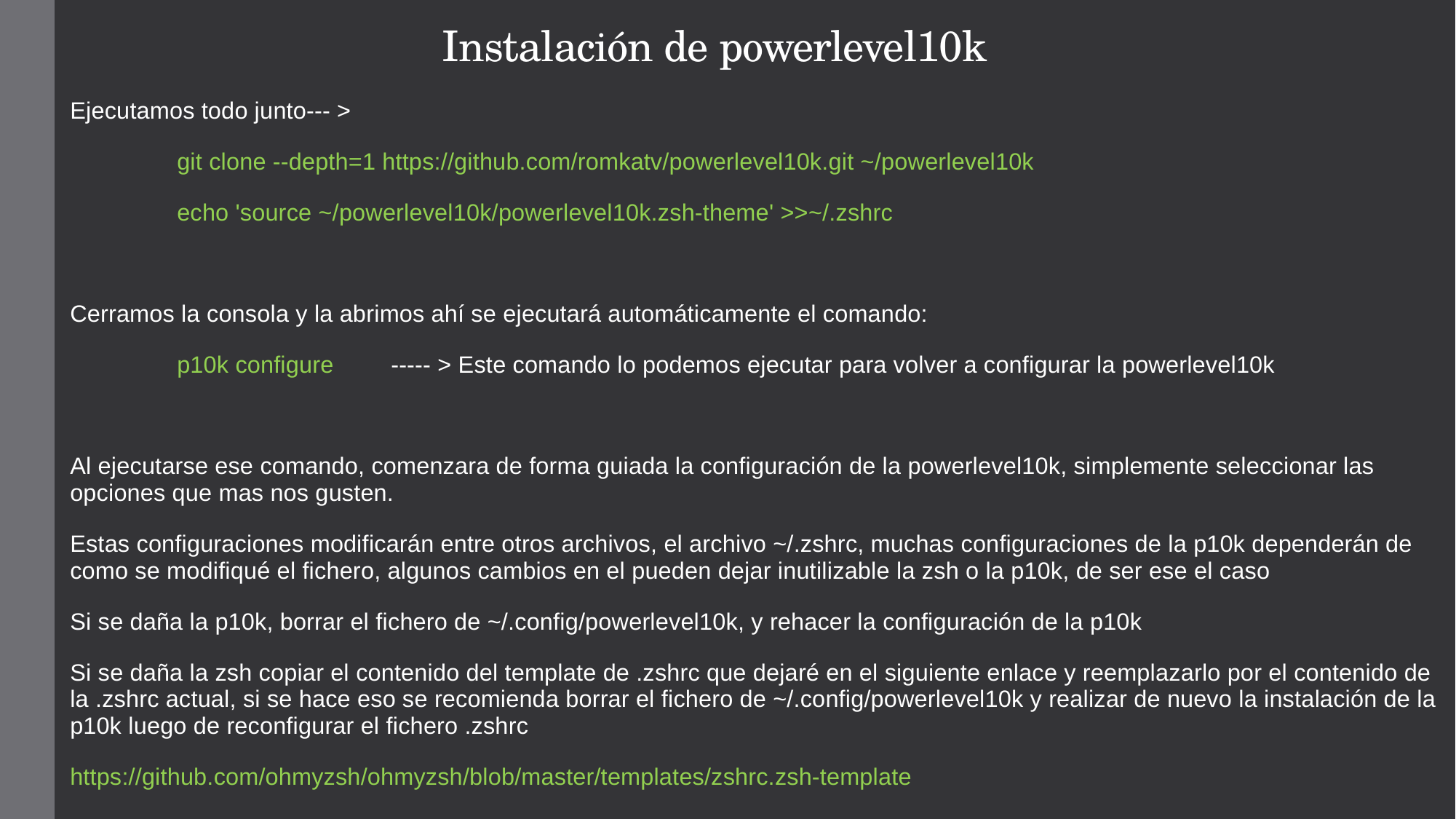

# Instalación de powerlevel10k
Ejecutamos todo junto--- >
	git clone --depth=1 https://github.com/romkatv/powerlevel10k.git ~/powerlevel10k
	echo 'source ~/powerlevel10k/powerlevel10k.zsh-theme' >>~/.zshrc

Cerramos la consola y la abrimos ahí se ejecutará automáticamente el comando:
	p10k configure 	----- > Este comando lo podemos ejecutar para volver a configurar la powerlevel10k

Al ejecutarse ese comando, comenzara de forma guiada la configuración de la powerlevel10k, simplemente seleccionar las opciones que mas nos gusten.
Estas configuraciones modificarán entre otros archivos, el archivo ~/.zshrc, muchas configuraciones de la p10k dependerán de como se modifiqué el fichero, algunos cambios en el pueden dejar inutilizable la zsh o la p10k, de ser ese el caso
Si se daña la p10k, borrar el fichero de ~/.config/powerlevel10k, y rehacer la configuración de la p10k
Si se daña la zsh copiar el contenido del template de .zshrc que dejaré en el siguiente enlace y reemplazarlo por el contenido de la .zshrc actual, si se hace eso se recomienda borrar el fichero de ~/.config/powerlevel10k y realizar de nuevo la instalación de la p10k luego de reconfigurar el fichero .zshrc
https://github.com/ohmyzsh/ohmyzsh/blob/master/templates/zshrc.zsh-template